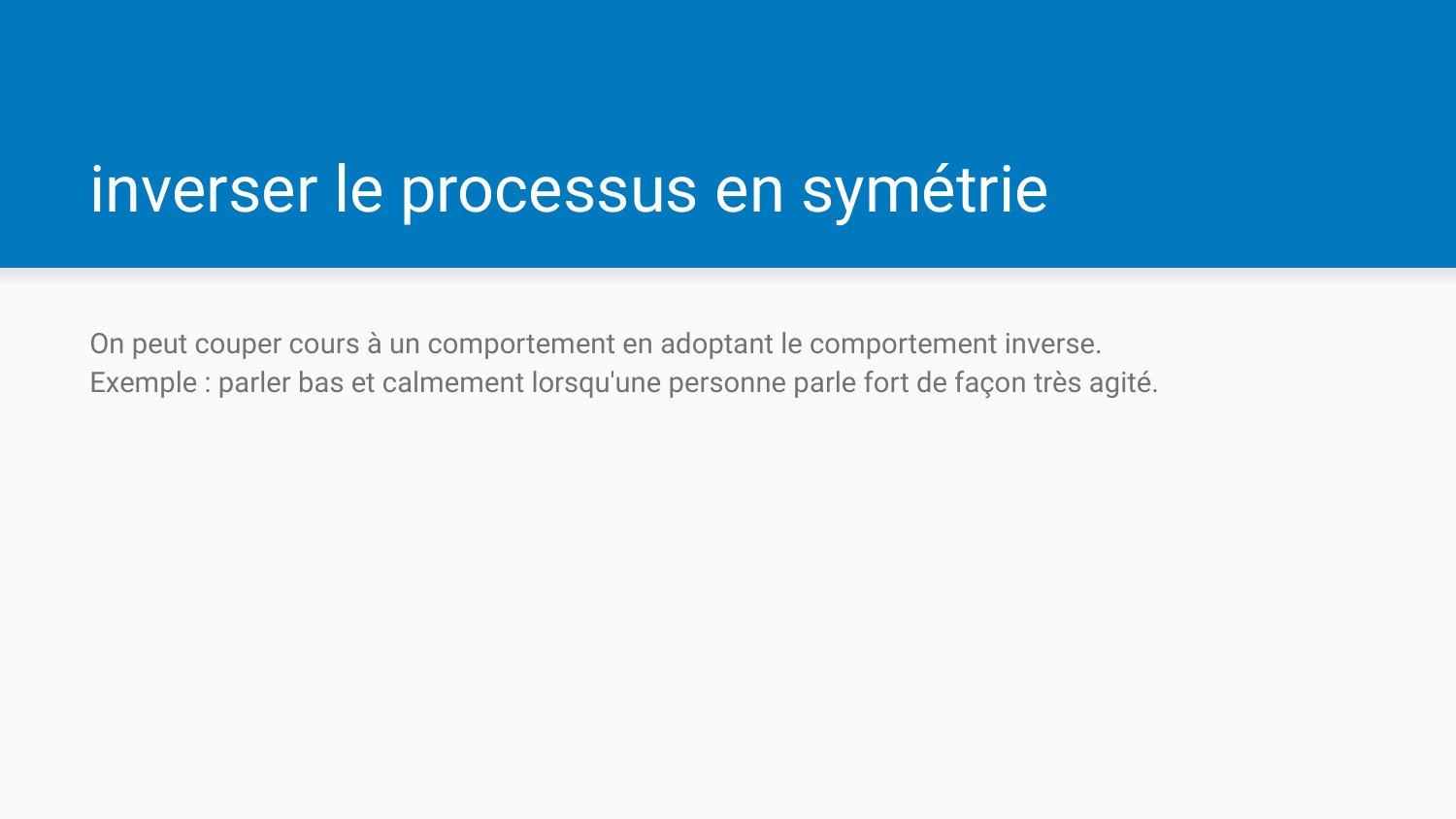

# inverser le processus en symétrie
On peut couper cours à un comportement en adoptant le comportement inverse.
Exemple : parler bas et calmement lorsqu'une personne parle fort de façon très agité.